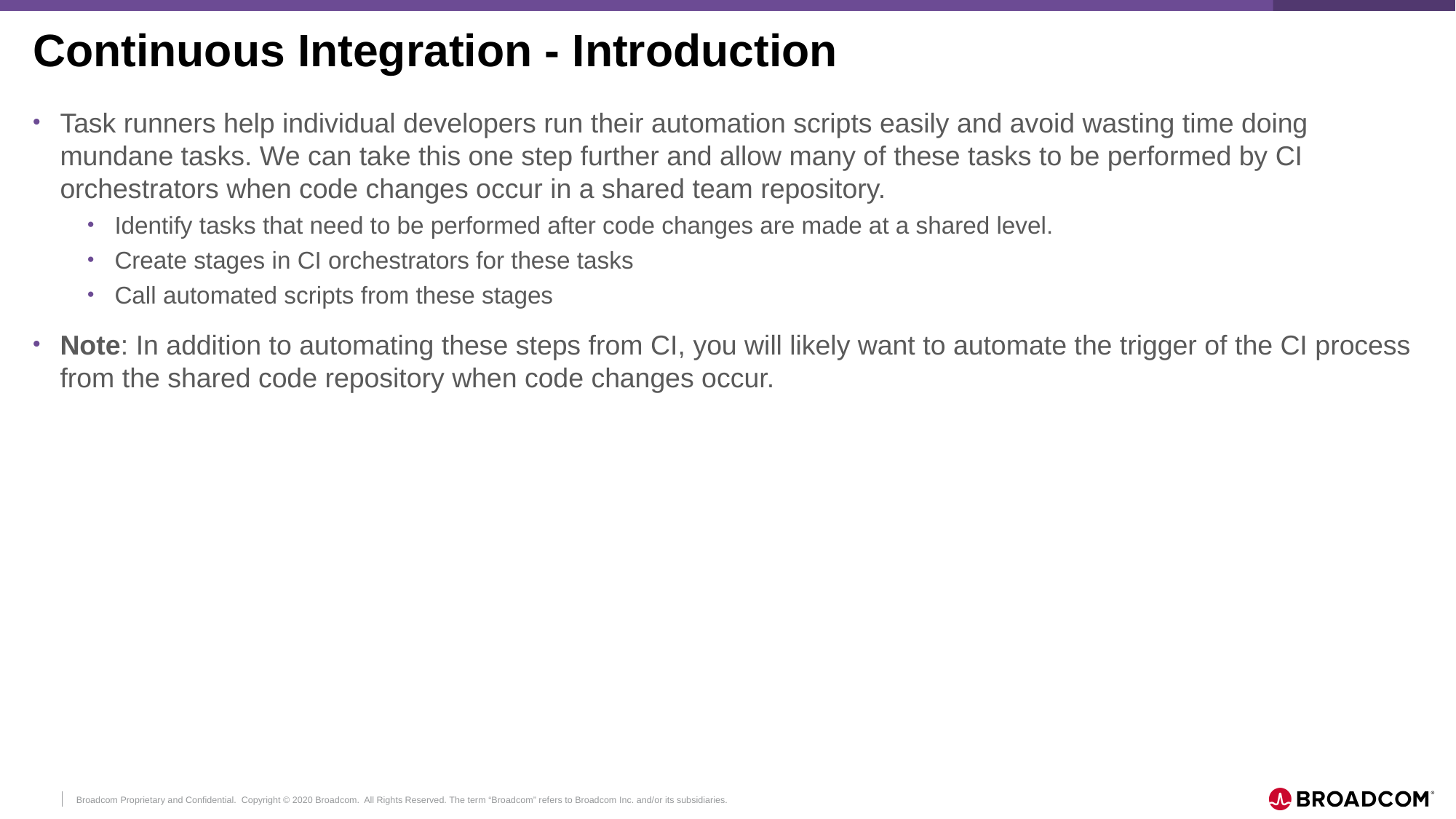

# Continuous Integration - Introduction
Task runners help individual developers run their automation scripts easily and avoid wasting time doing mundane tasks. We can take this one step further and allow many of these tasks to be performed by CI orchestrators when code changes occur in a shared team repository.
Identify tasks that need to be performed after code changes are made at a shared level.
Create stages in CI orchestrators for these tasks
Call automated scripts from these stages
Note: In addition to automating these steps from CI, you will likely want to automate the trigger of the CI process from the shared code repository when code changes occur.